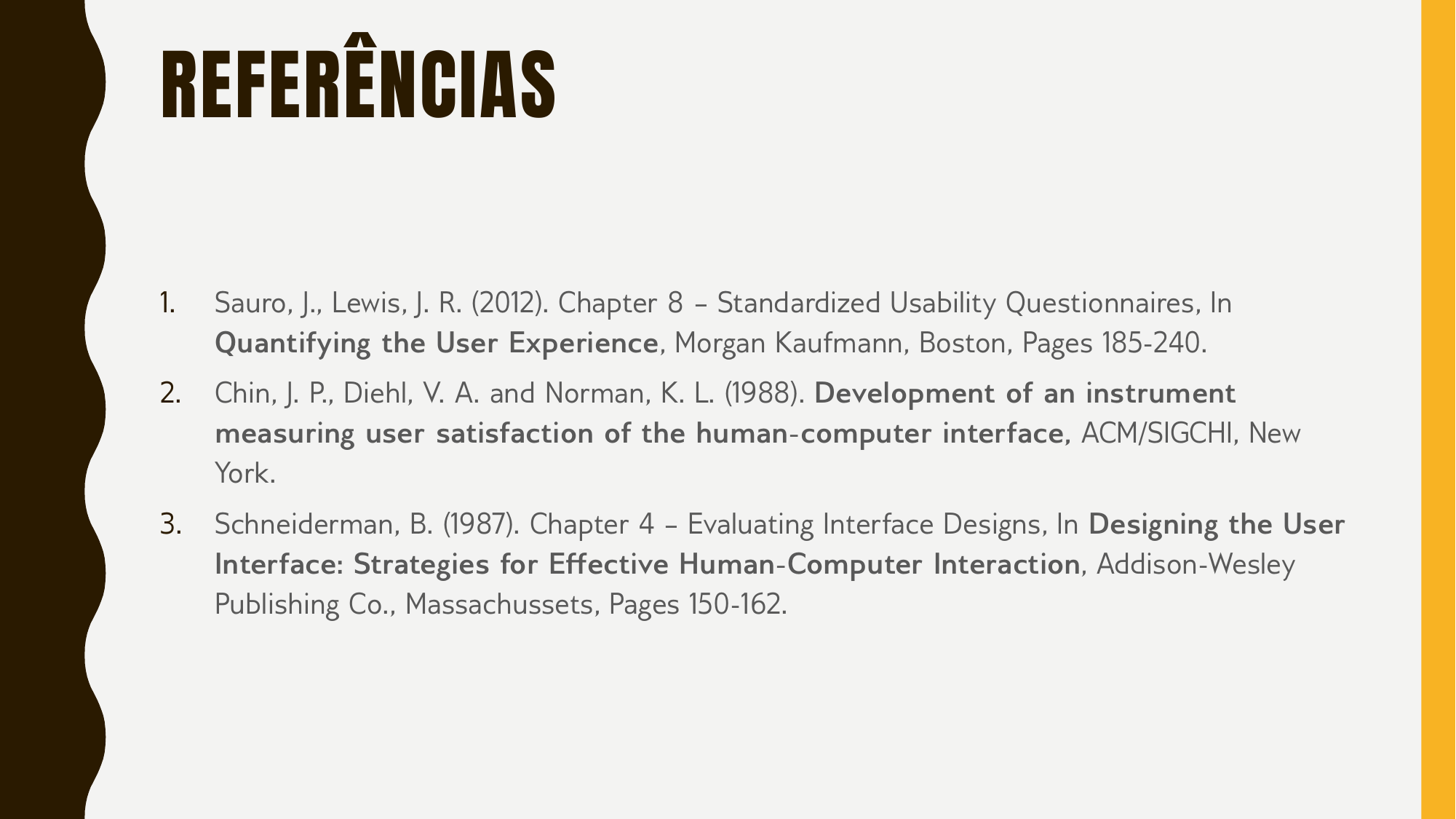

# Referências
Sauro, J., Lewis, J. R. (2012). Chapter 8 – Standardized Usability Questionnaires, In Quantifying the User Experience, Morgan Kaufmann, Boston, Pages 185-240.
Chin, J. P., Diehl, V. A. and Norman, K. L. (1988). Development of an instrument measuring user satisfaction of the human-computer interface, ACM/SIGCHI, New York.
Schneiderman, B. (1987). Chapter 4 – Evaluating Interface Designs, In Designing the User Interface: Strategies for Effective Human-Computer Interaction, Addison-Wesley Publishing Co., Massachussets, Pages 150-162.